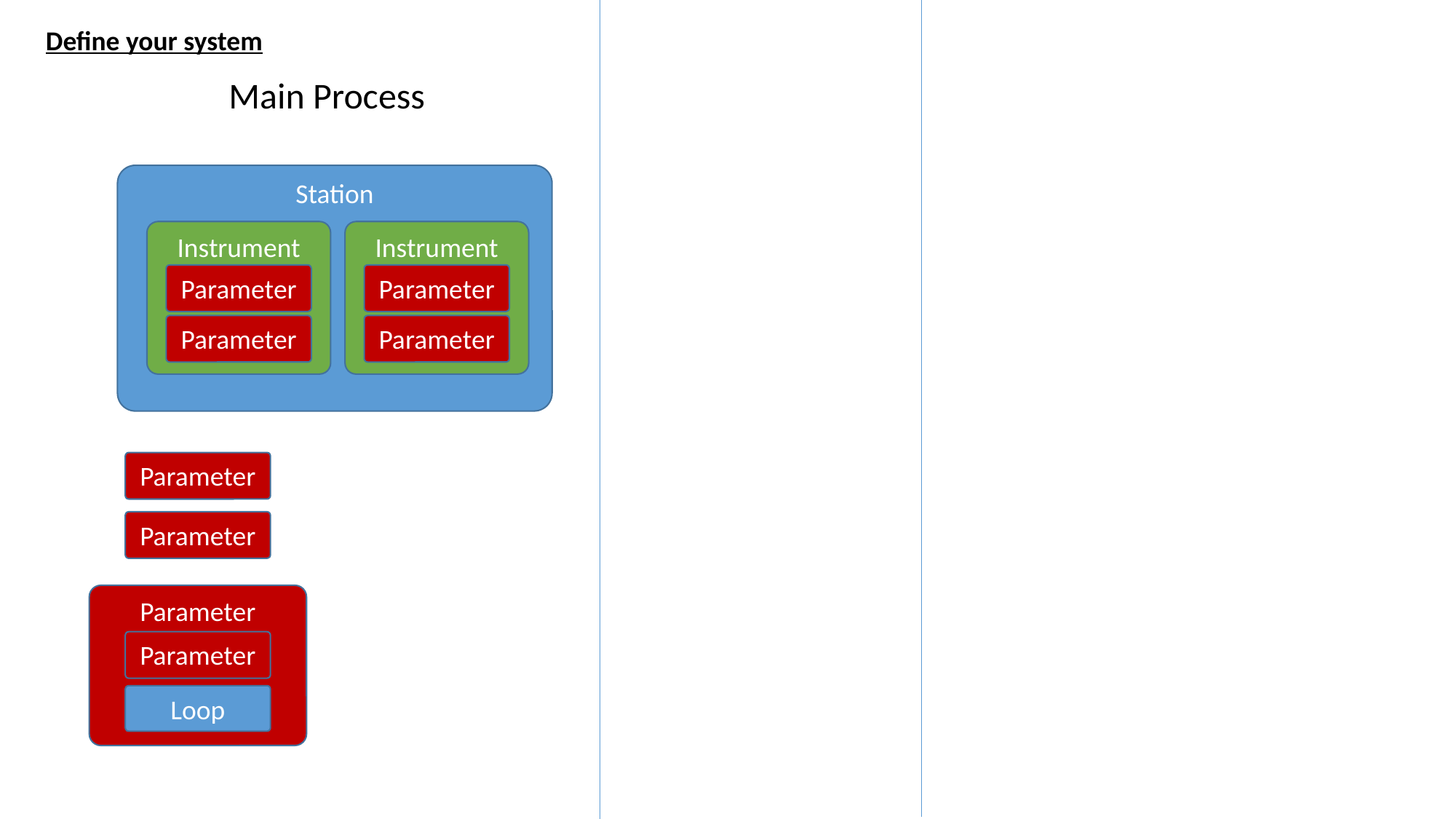

Define your system
Main Process
Station
Instrument
Parameter
Parameter
Instrument
Parameter
Parameter
Parameter
Parameter
Parameter
Parameter
Loop